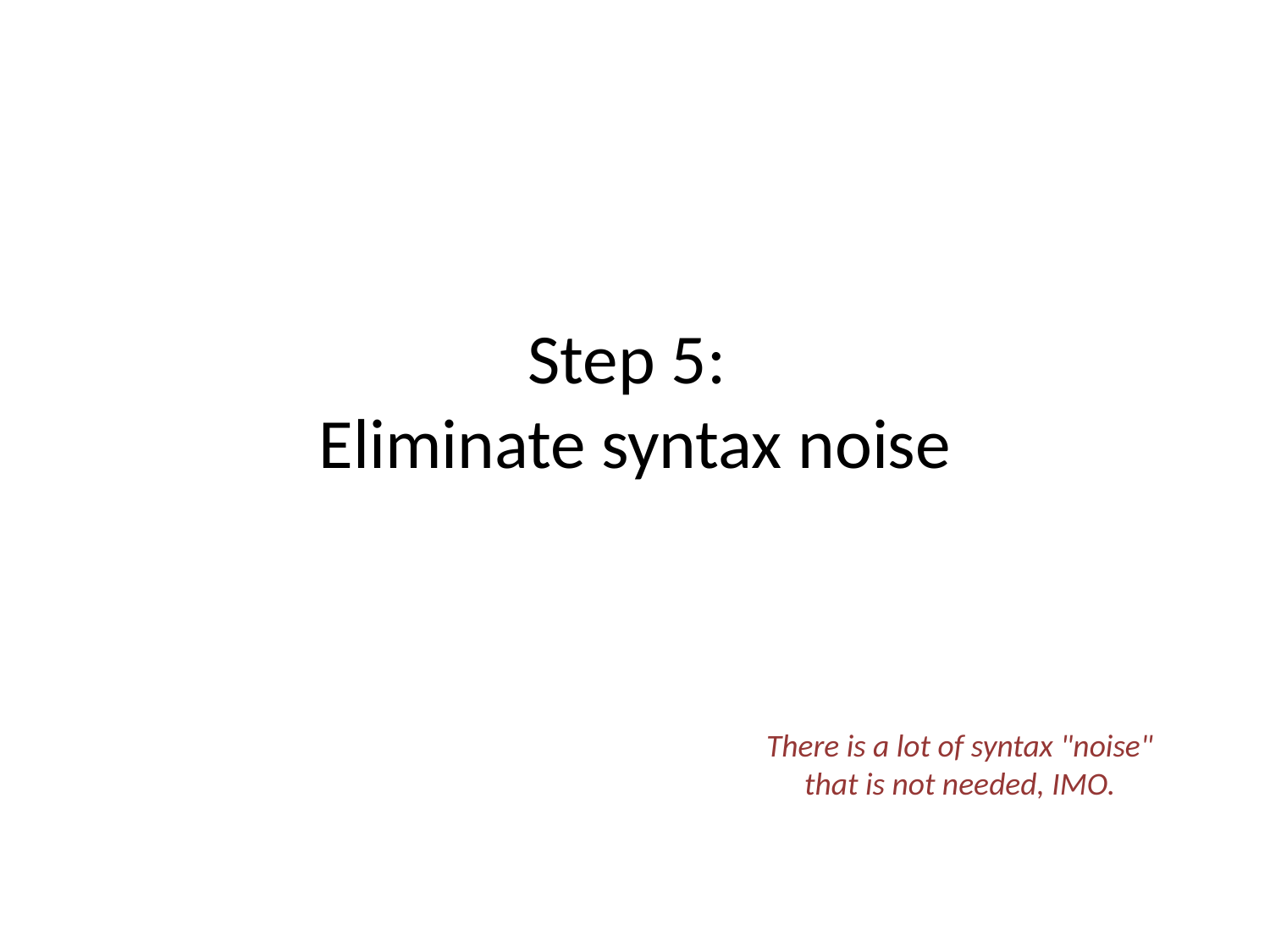

# Step 5: Eliminate syntax noise
There is a lot of syntax "noise" that is not needed, IMO.